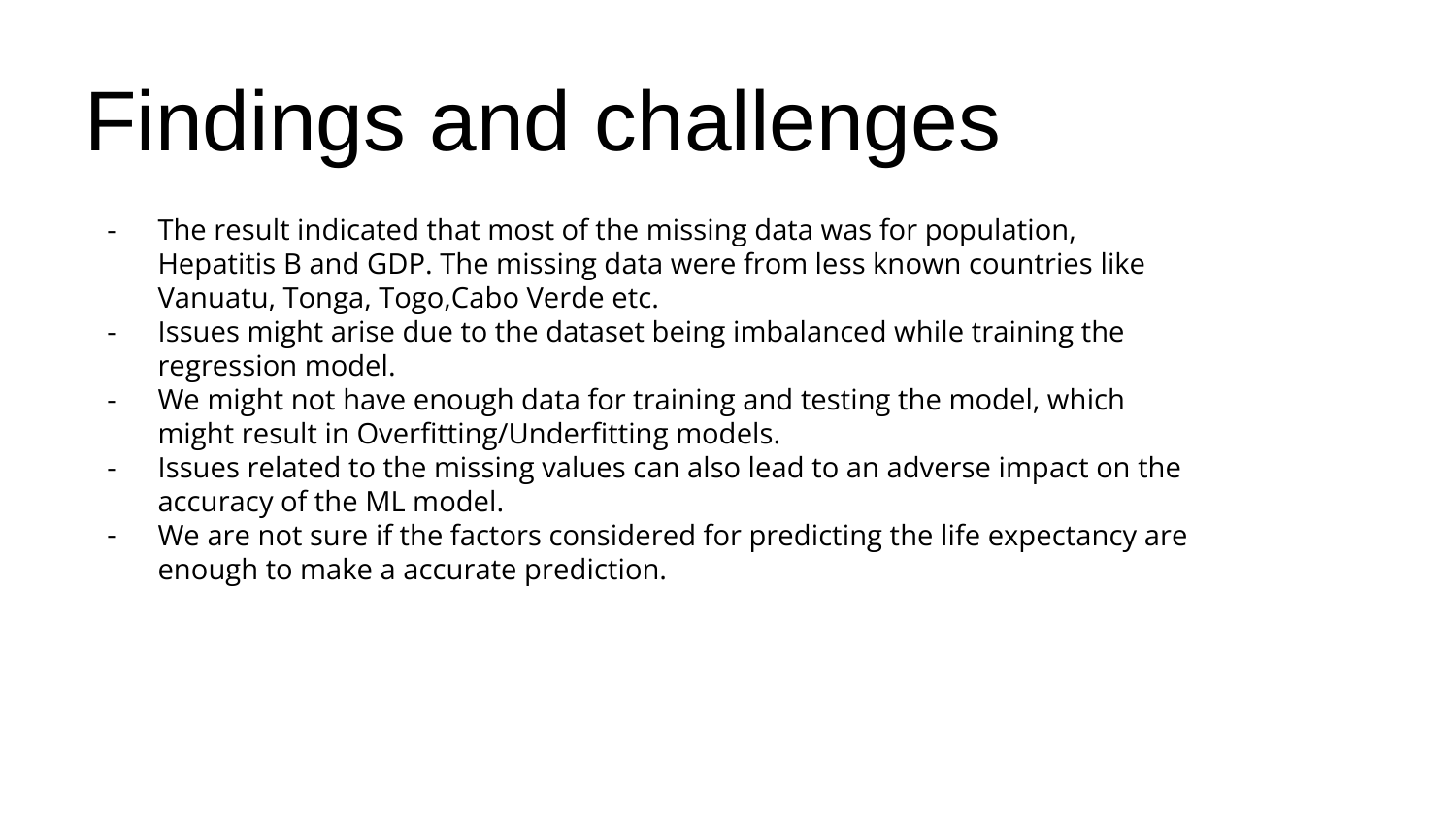

# Findings and challenges
The result indicated that most of the missing data was for population, Hepatitis B and GDP. The missing data were from less known countries like Vanuatu, Tonga, Togo,Cabo Verde etc.
Issues might arise due to the dataset being imbalanced while training the regression model.
We might not have enough data for training and testing the model, which might result in Overfitting/Underfitting models.
Issues related to the missing values can also lead to an adverse impact on the accuracy of the ML model.
We are not sure if the factors considered for predicting the life expectancy are enough to make a accurate prediction.